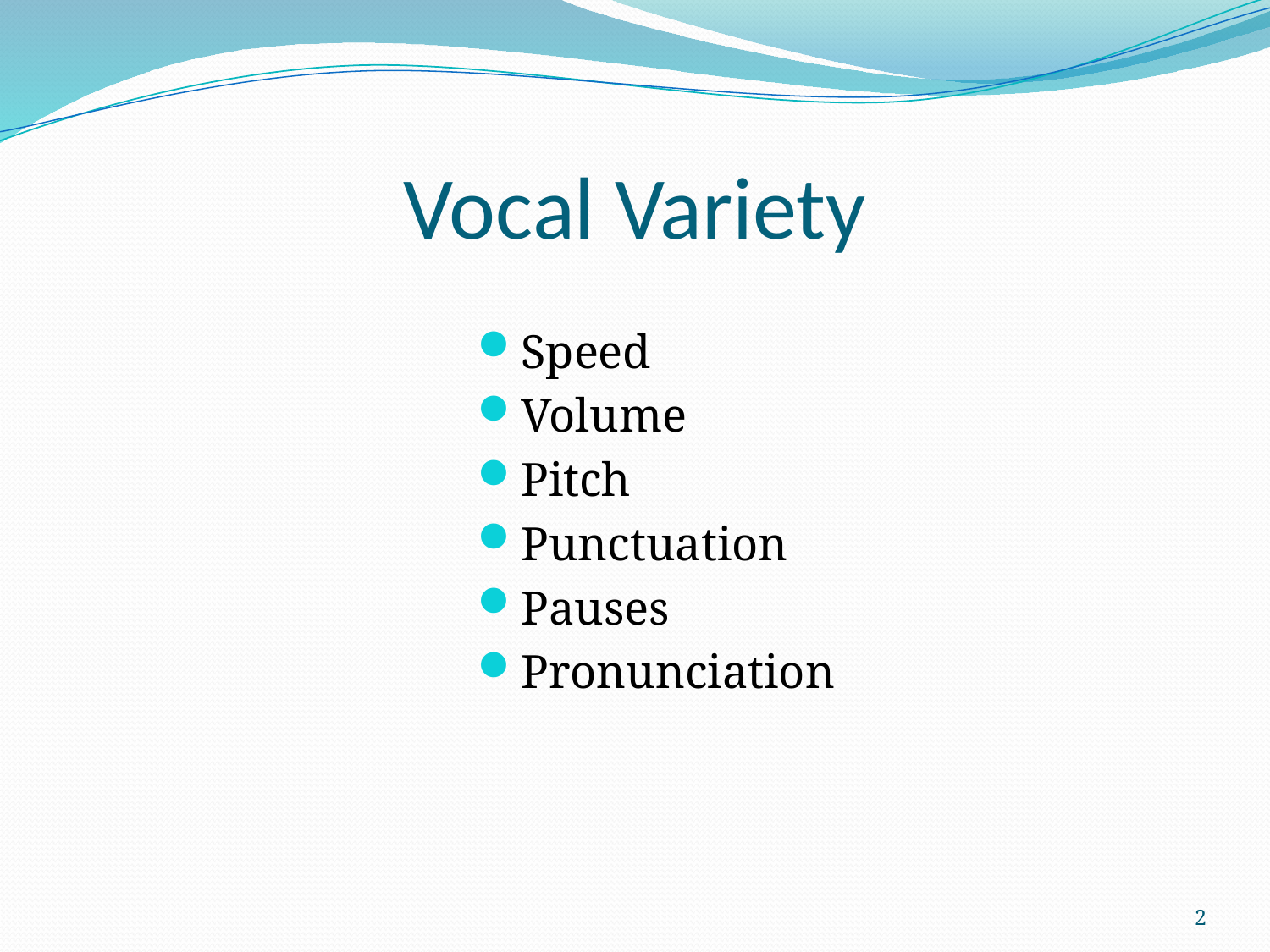

# Vocal Variety
Speed
Volume
Pitch
Punctuation
Pauses
Pronunciation
2